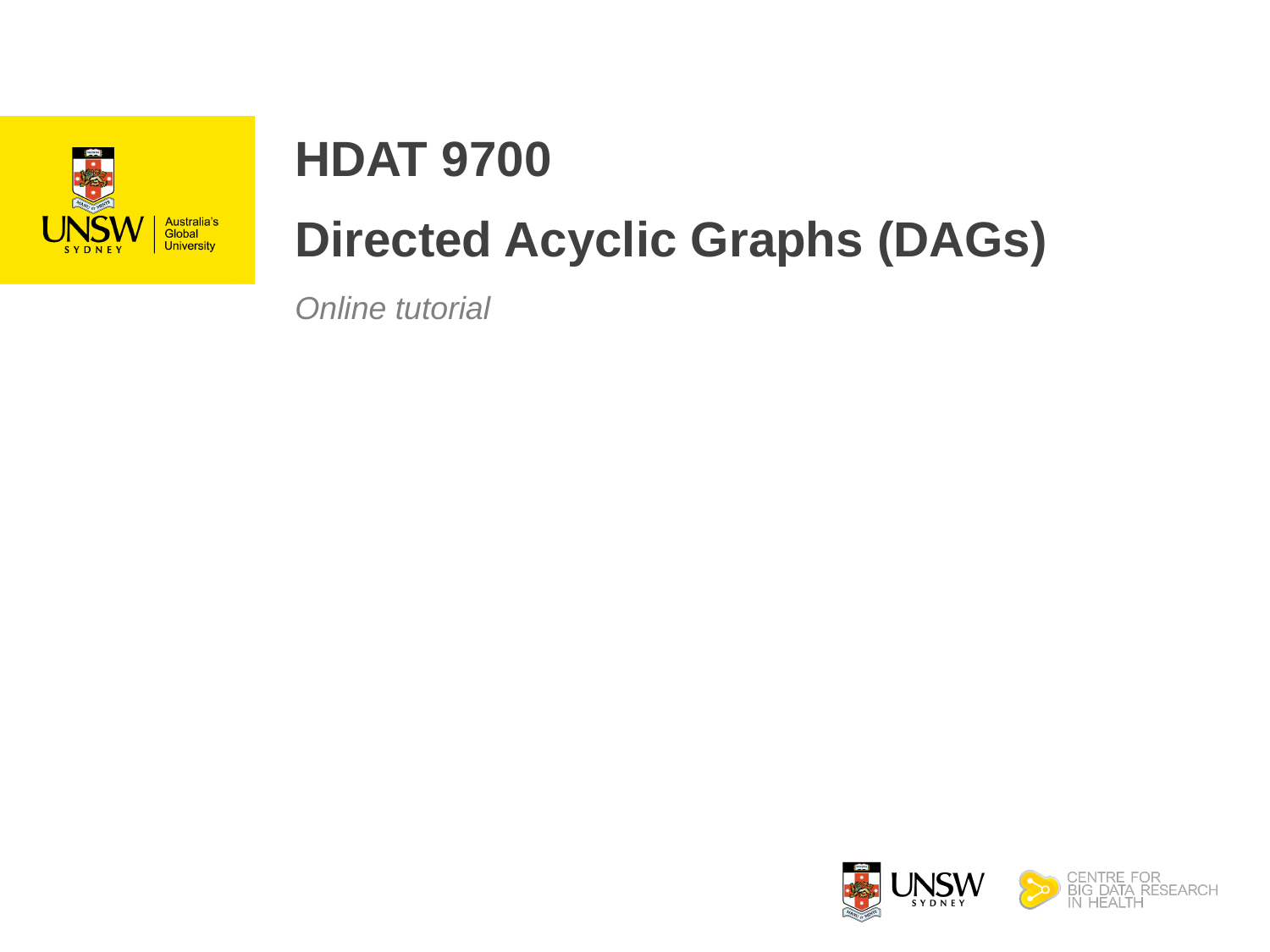

HDAT 9700
Directed Acyclic Graphs (DAGs)
Online tutorial